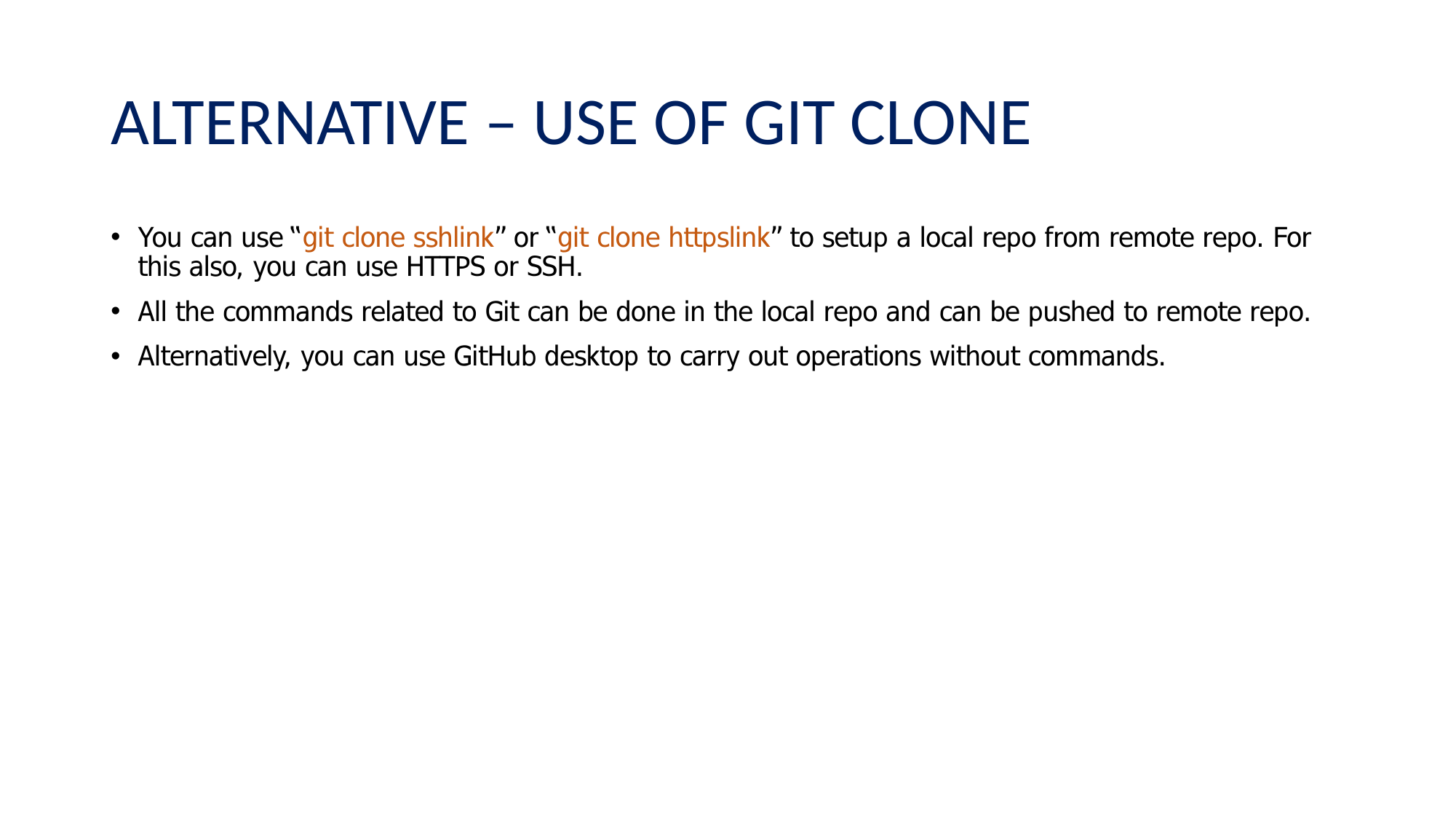

# ALTERNATIVE – USE OF GIT CLONE
You can use “git clone sshlink” or “git clone httpslink” to setup a local repo from remote repo. For this also, you can use HTTPS or SSH.
All the commands related to Git can be done in the local repo and can be pushed to remote repo.
Alternatively, you can use GitHub desktop to carry out operations without commands.